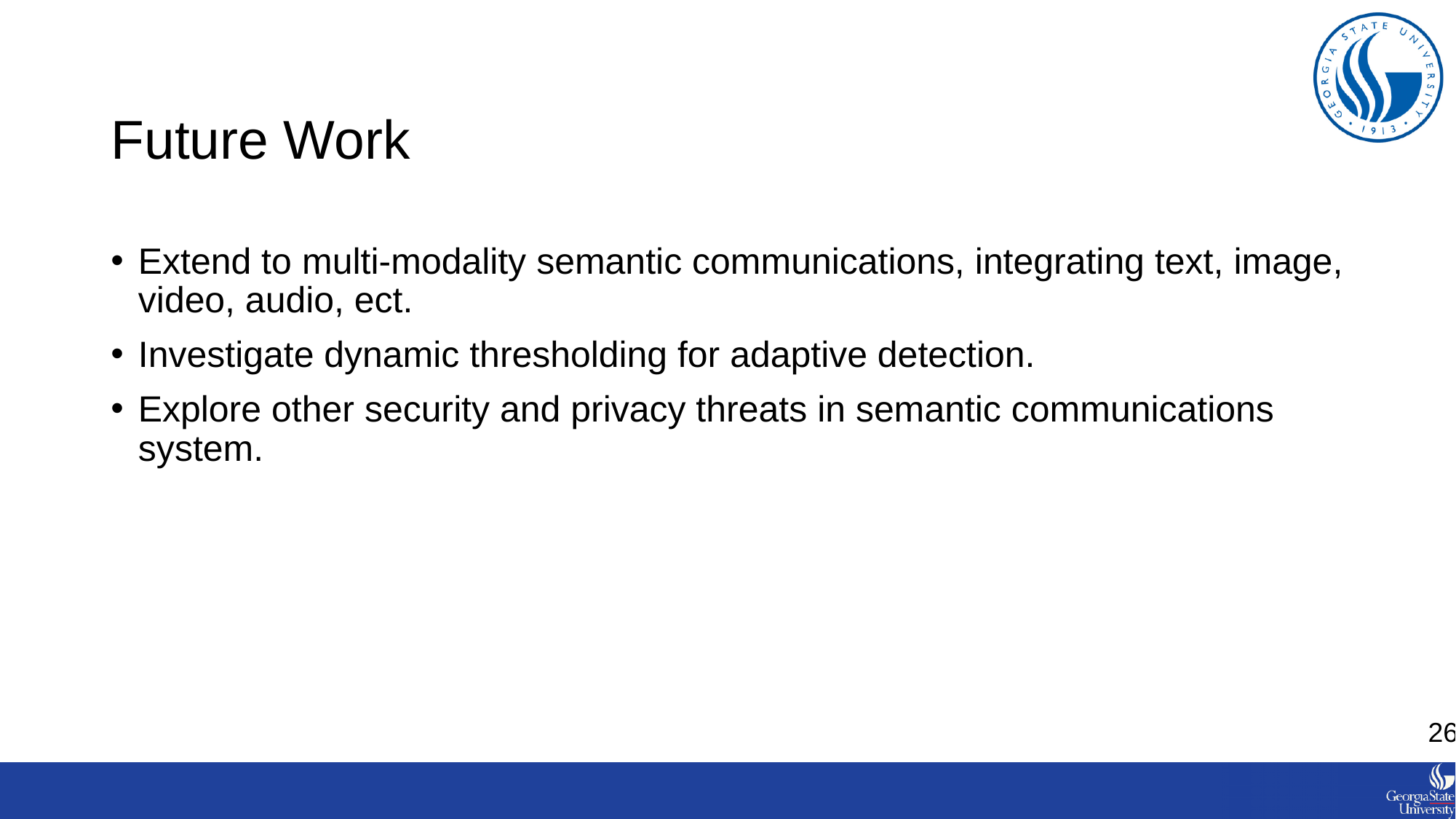

# Future Work
Extend to multi-modality semantic communications, integrating text, image, video, audio, ect.
Investigate dynamic thresholding for adaptive detection.
Explore other security and privacy threats in semantic communications system.
26